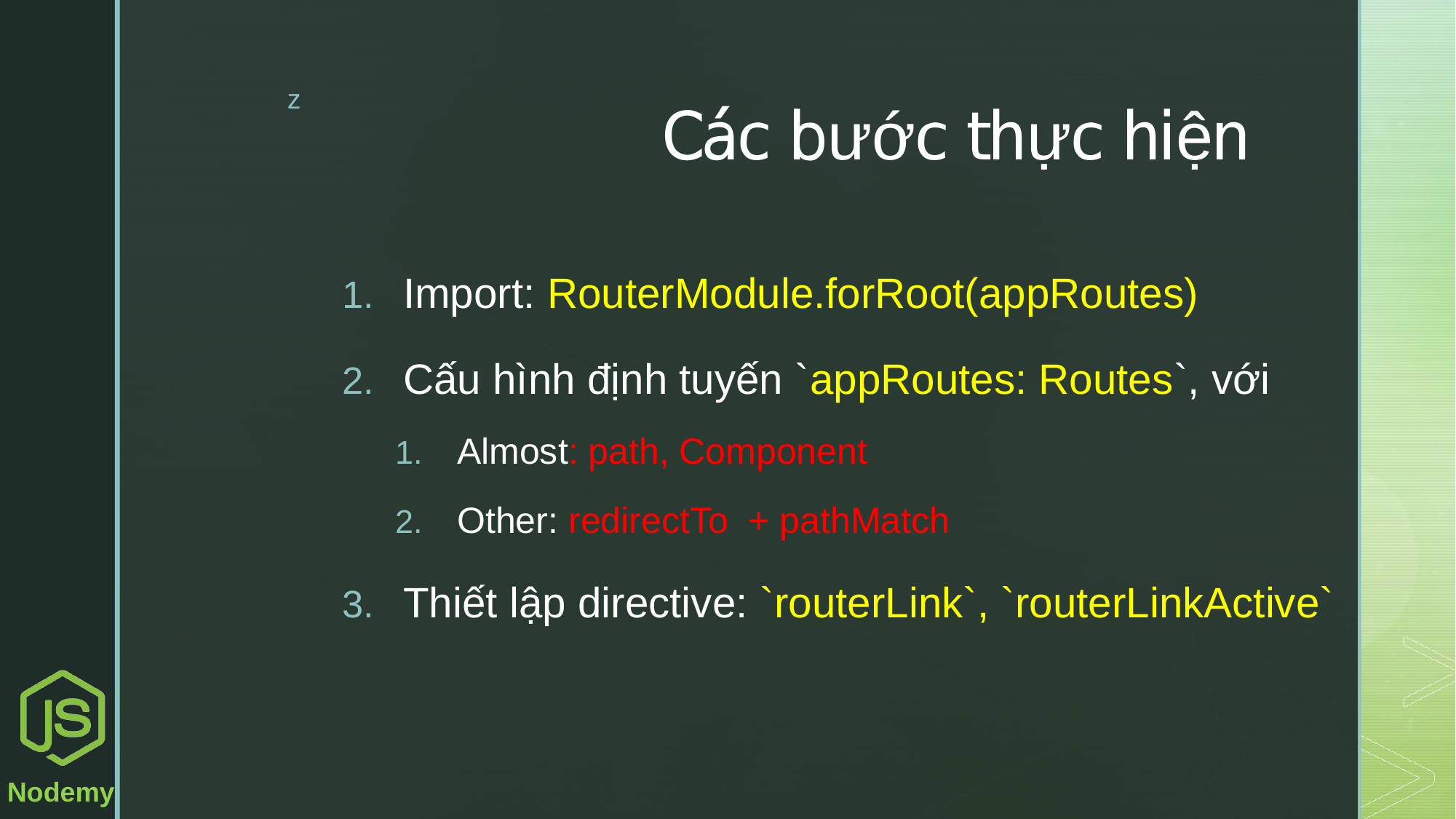

# Các bước thực hiện
Import: RouterModule.forRoot(appRoutes)
Cấu hình định tuyến `appRoutes: Routes`, với
Almost: path, Component
Other: redirectTo  + pathMatch
Thiết lập directive: `routerLink`, `routerLinkActive`